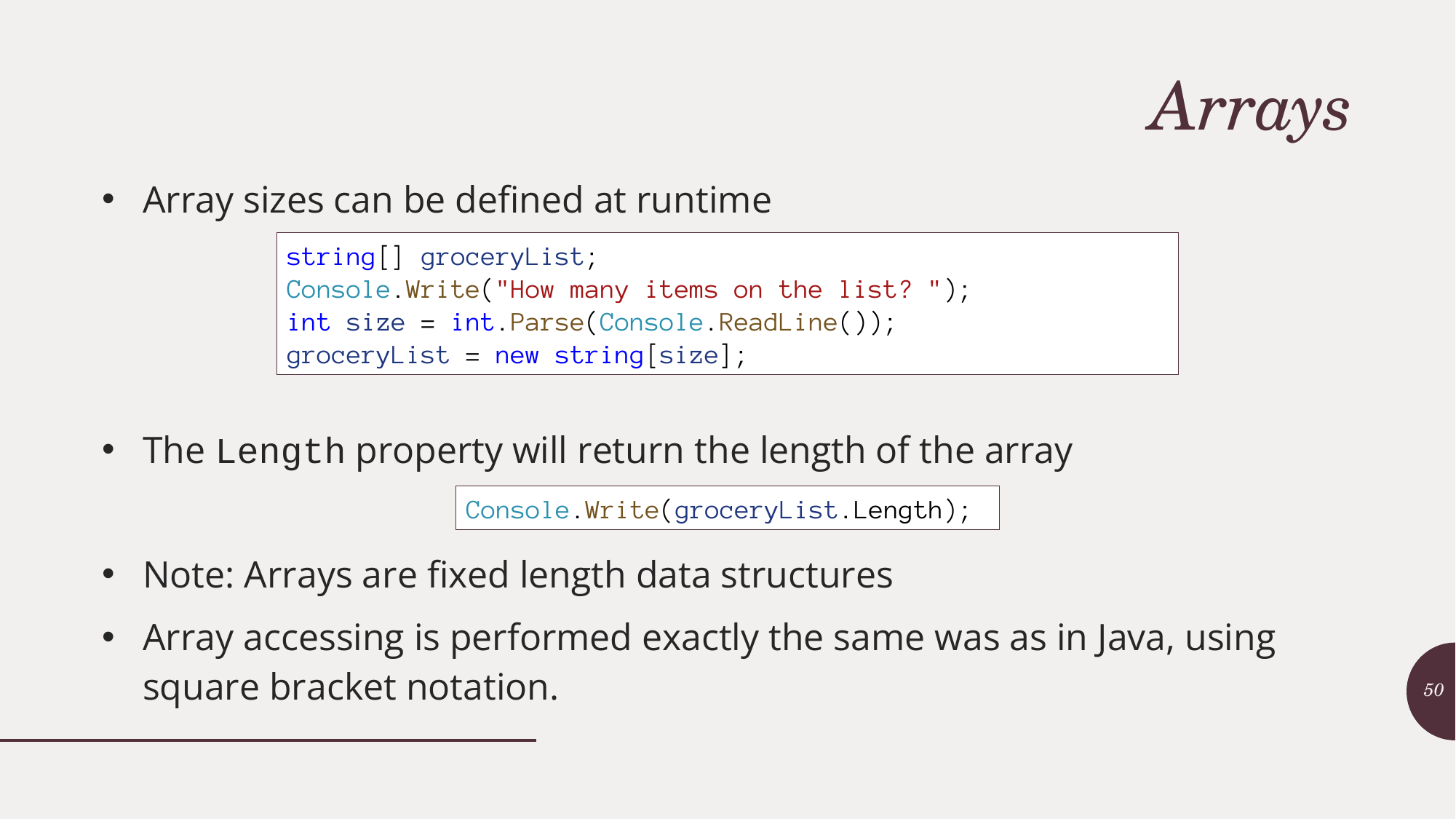

# Arrays
Array sizes can be defined at runtime

The Length property will return the length of the array

Note: Arrays are fixed length data structures
Array accessing is performed exactly the same was as in Java, using square bracket notation.
string[] groceryList;
Console.Write("How many items on the list? ");
int size = int.Parse(Console.ReadLine());
groceryList = new string[size];
Console.Write(groceryList.Length);
50